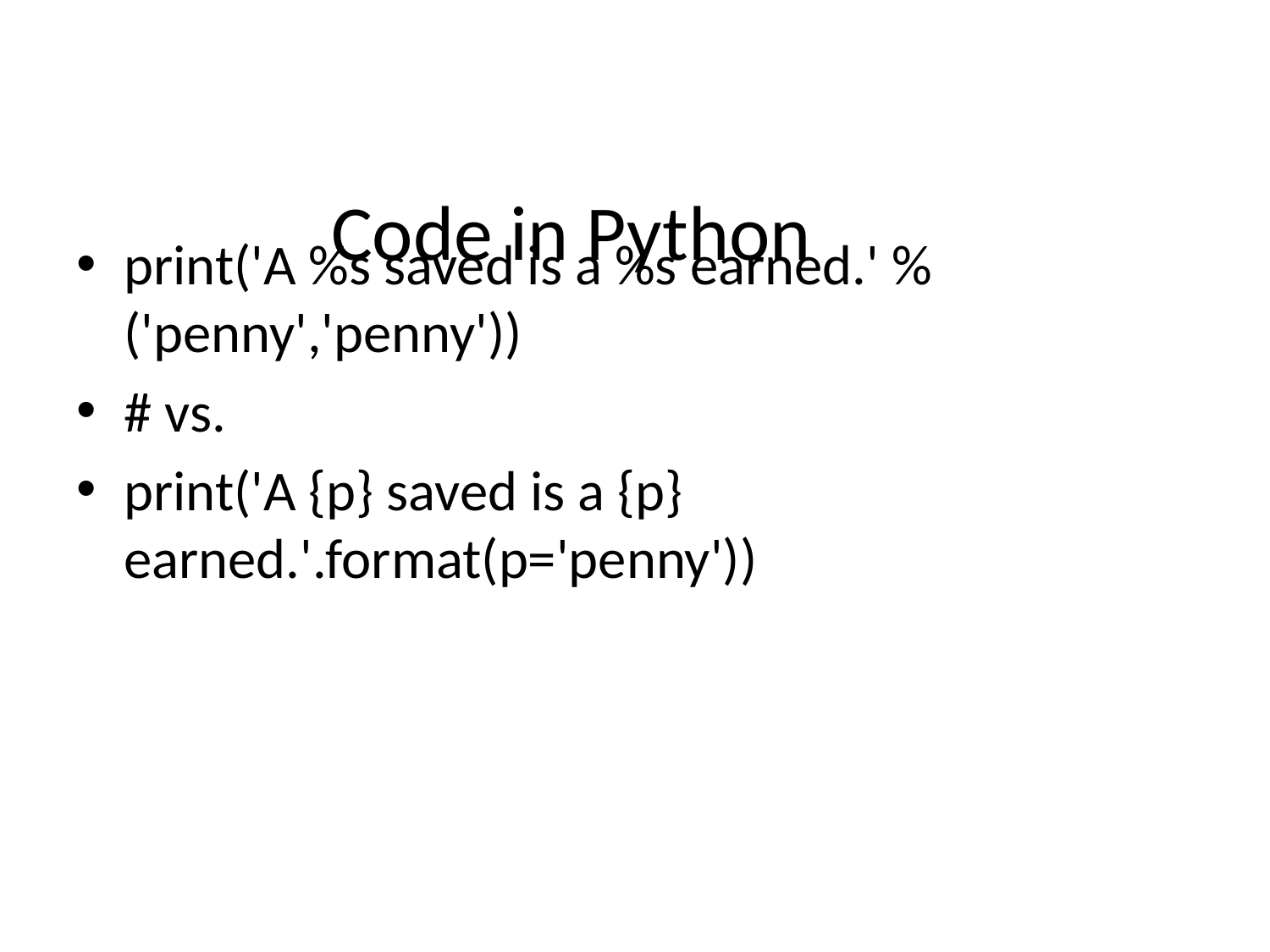

# Code in Python
print('A %s saved is a %s earned.' %('penny','penny'))
# vs.
print('A {p} saved is a {p} earned.'.format(p='penny'))